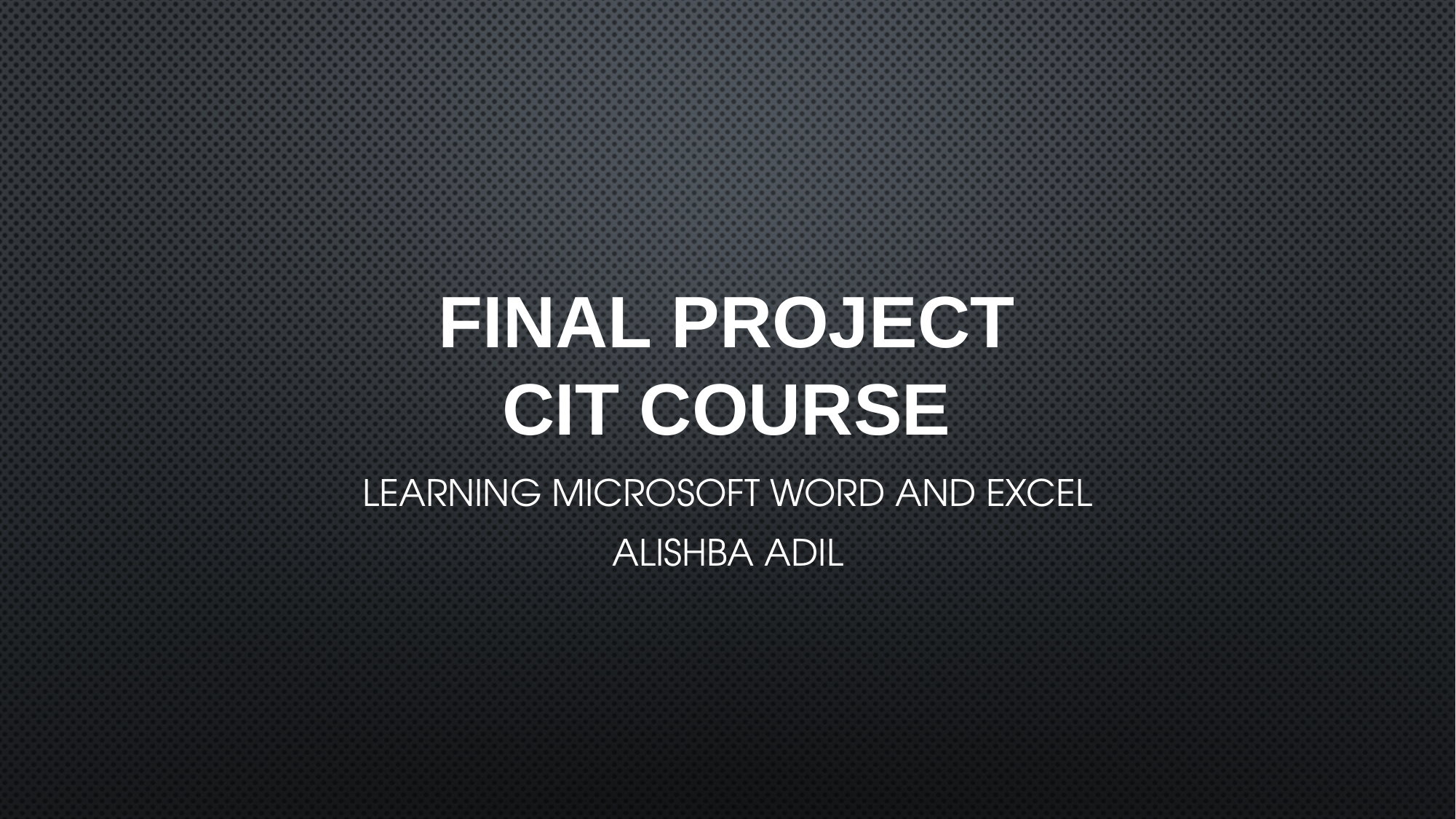

# FINAL PROJECT CIT COURSE
LEARNING MICROSOFT WORD AND EXCEL
Alishba adil